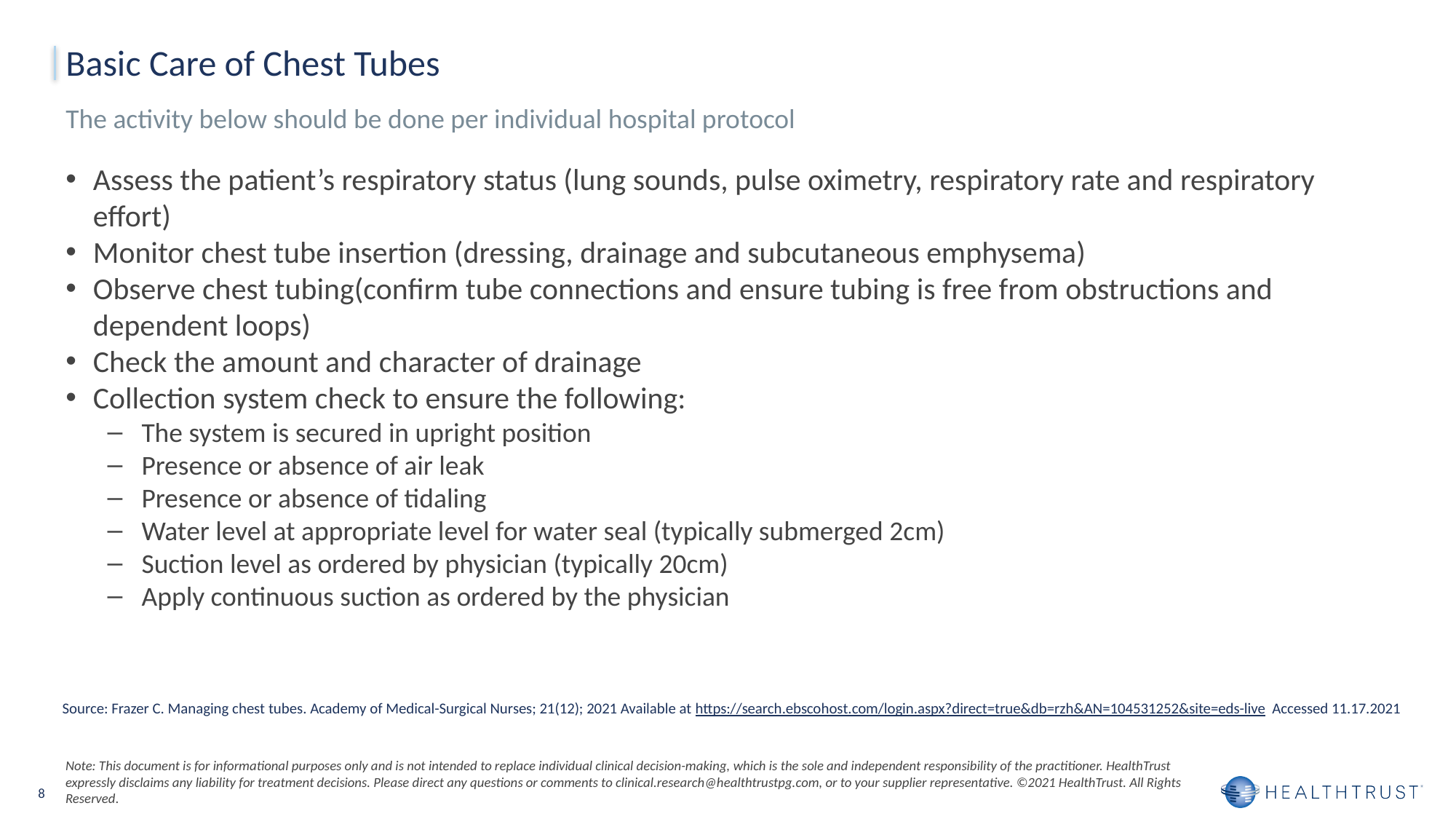

Basic Care of Chest Tubes
The activity below should be done per individual hospital protocol
Assess the patient’s respiratory status (lung sounds, pulse oximetry, respiratory rate and respiratory effort)
Monitor chest tube insertion (dressing, drainage and subcutaneous emphysema)
Observe chest tubing(confirm tube connections and ensure tubing is free from obstructions and dependent loops)
Check the amount and character of drainage
Collection system check to ensure the following:
The system is secured in upright position
Presence or absence of air leak
Presence or absence of tidaling
Water level at appropriate level for water seal (typically submerged 2cm)
Suction level as ordered by physician (typically 20cm)
Apply continuous suction as ordered by the physician
Source: Frazer C. Managing chest tubes. Academy of Medical-Surgical Nurses; 21(12); 2021 Available at https://search.ebscohost.com/login.aspx?direct=true&db=rzh&AN=104531252&site=eds-live  Accessed 11.17.2021
Note: This document is for informational purposes only and is not intended to replace individual clinical decision-making, which is the sole and independent responsibility of the practitioner. HealthTrust expressly disclaims any liability for treatment decisions. Please direct any questions or comments to clinical.research@healthtrustpg.com, or to your supplier representative. ©2021 HealthTrust. All Rights Reserved.